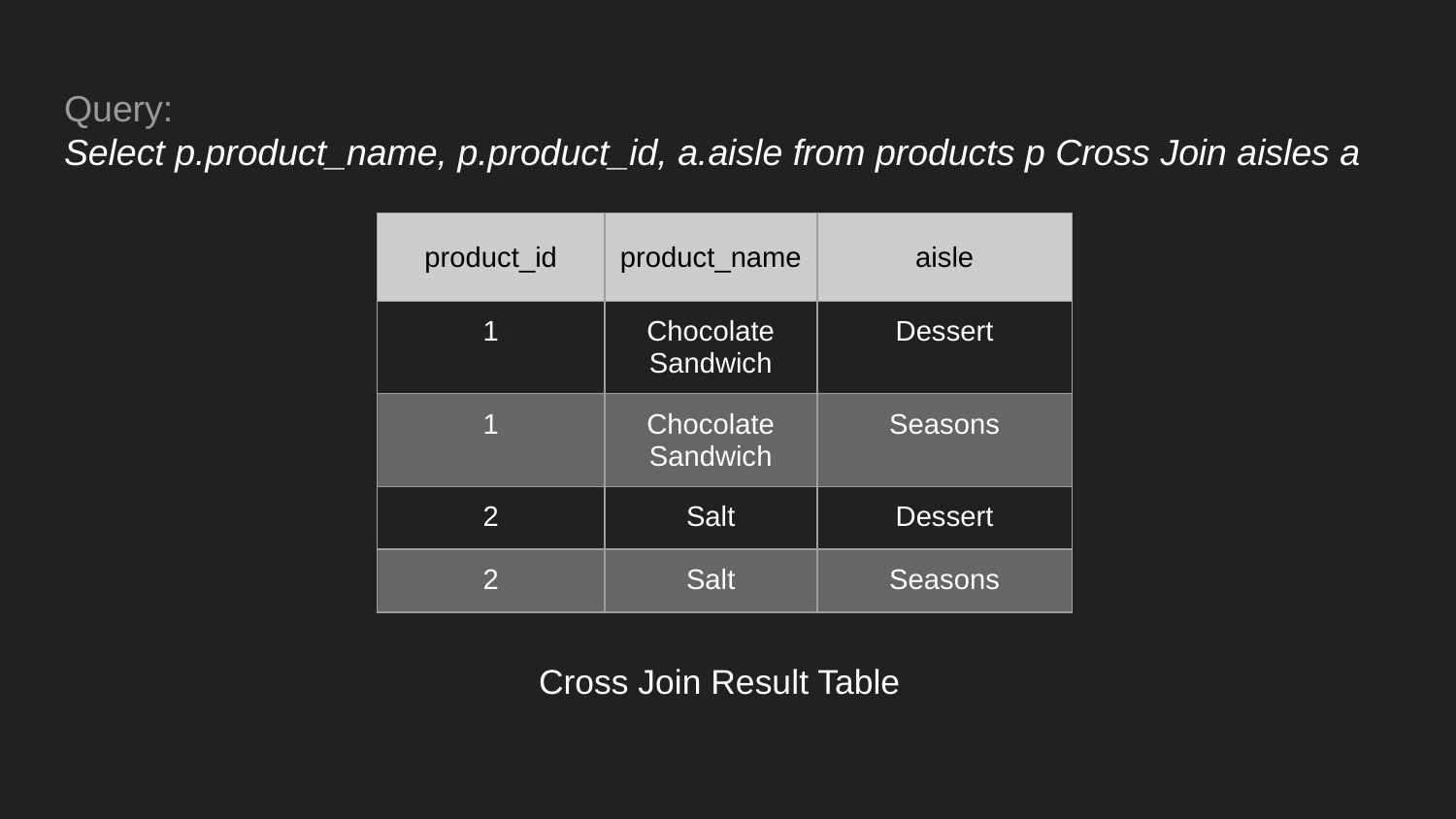

# Query:
Select p.product_name, p.product_id, a.aisle from products p Cross Join aisles a
| product\_id | product\_name | aisle |
| --- | --- | --- |
| 1 | Chocolate Sandwich | Dessert |
| 1 | Chocolate Sandwich | Seasons |
| 2 | Salt | Dessert |
| 2 | Salt | Seasons |
Cross Join Result Table